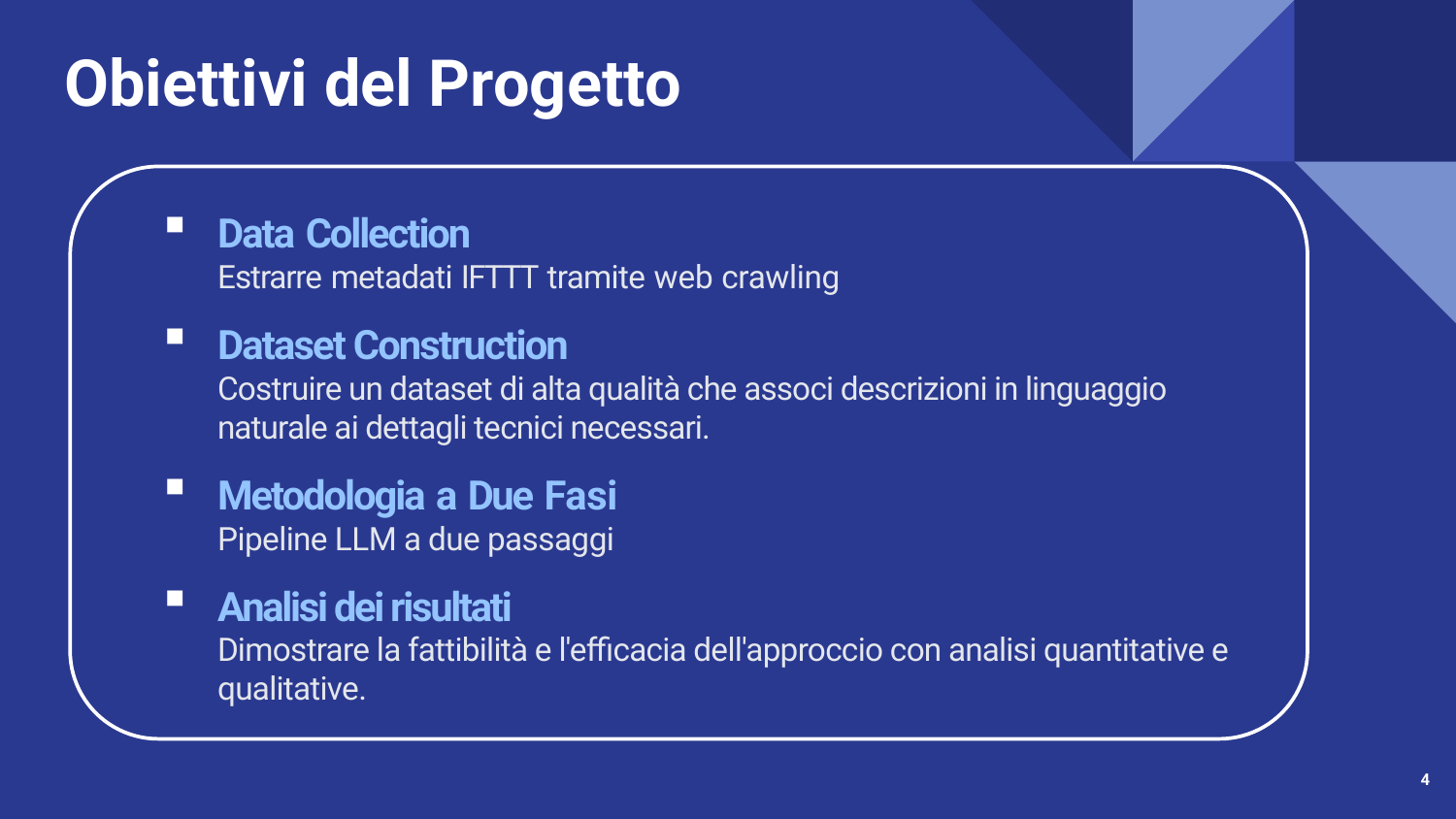

Obiettivi del Progetto

Data Collection
Estrarre metadati IFTTT tramite web crawling
Dataset Construction
Costruire un dataset di alta qualità che associ descrizioni in linguaggio naturale ai dettagli tecnici necessari.
Metodologia a Due Fasi
Pipeline LLM a due passaggi
Analisi dei risultati
Dimostrare la fattibilità e l'efficacia dell'approccio con analisi quantitative e qualitative.
4